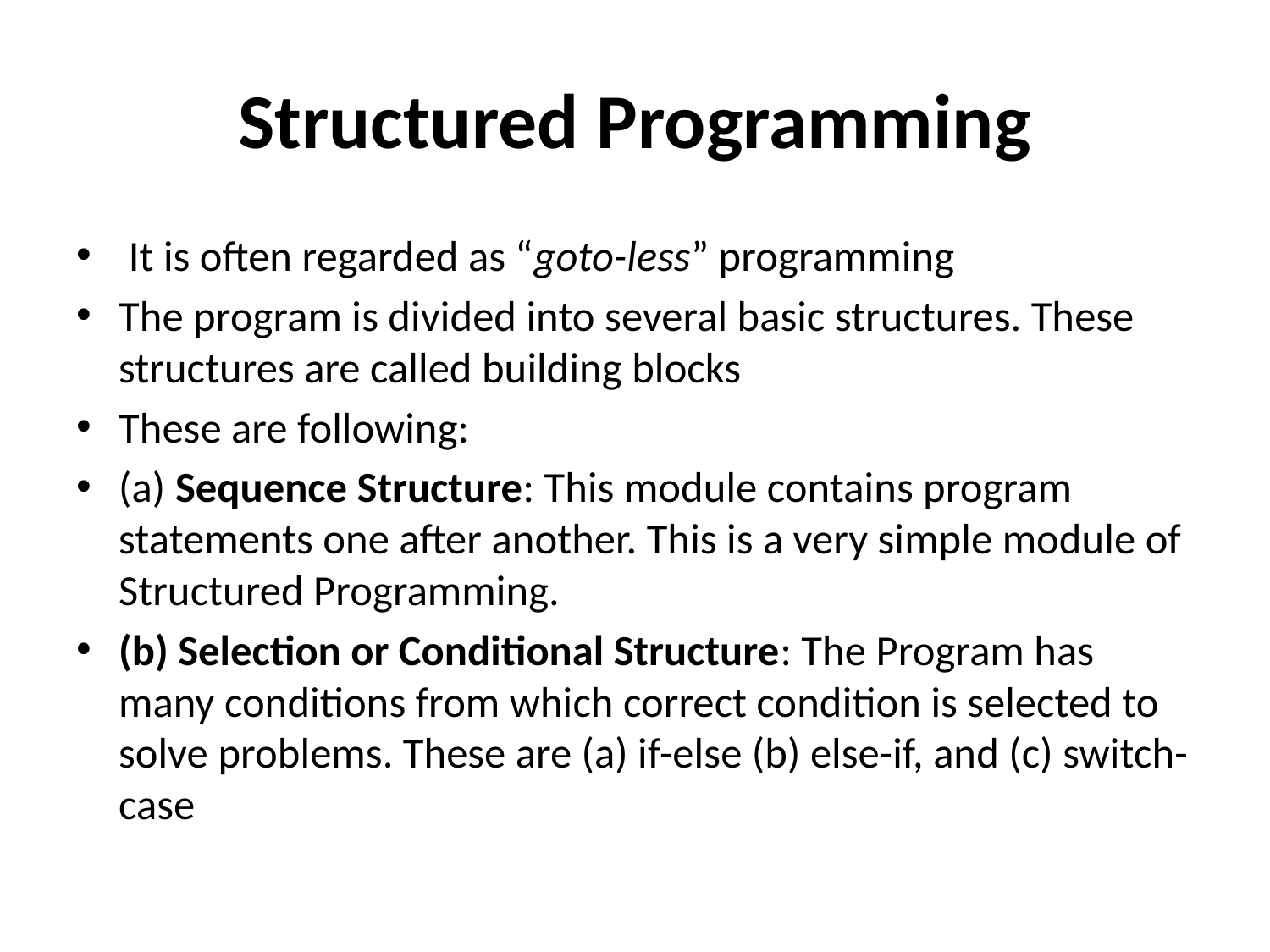

# Structured Programming
 It is often regarded as “goto-less” programming
The program is divided into several basic structures. These structures are called building blocks
These are following:
(a) Sequence Structure: This module contains program statements one after another. This is a very simple module of Structured Programming.
(b) Selection or Conditional Structure: The Program has many conditions from which correct condition is selected to solve problems. These are (a) if-else (b) else-if, and (c) switch-case